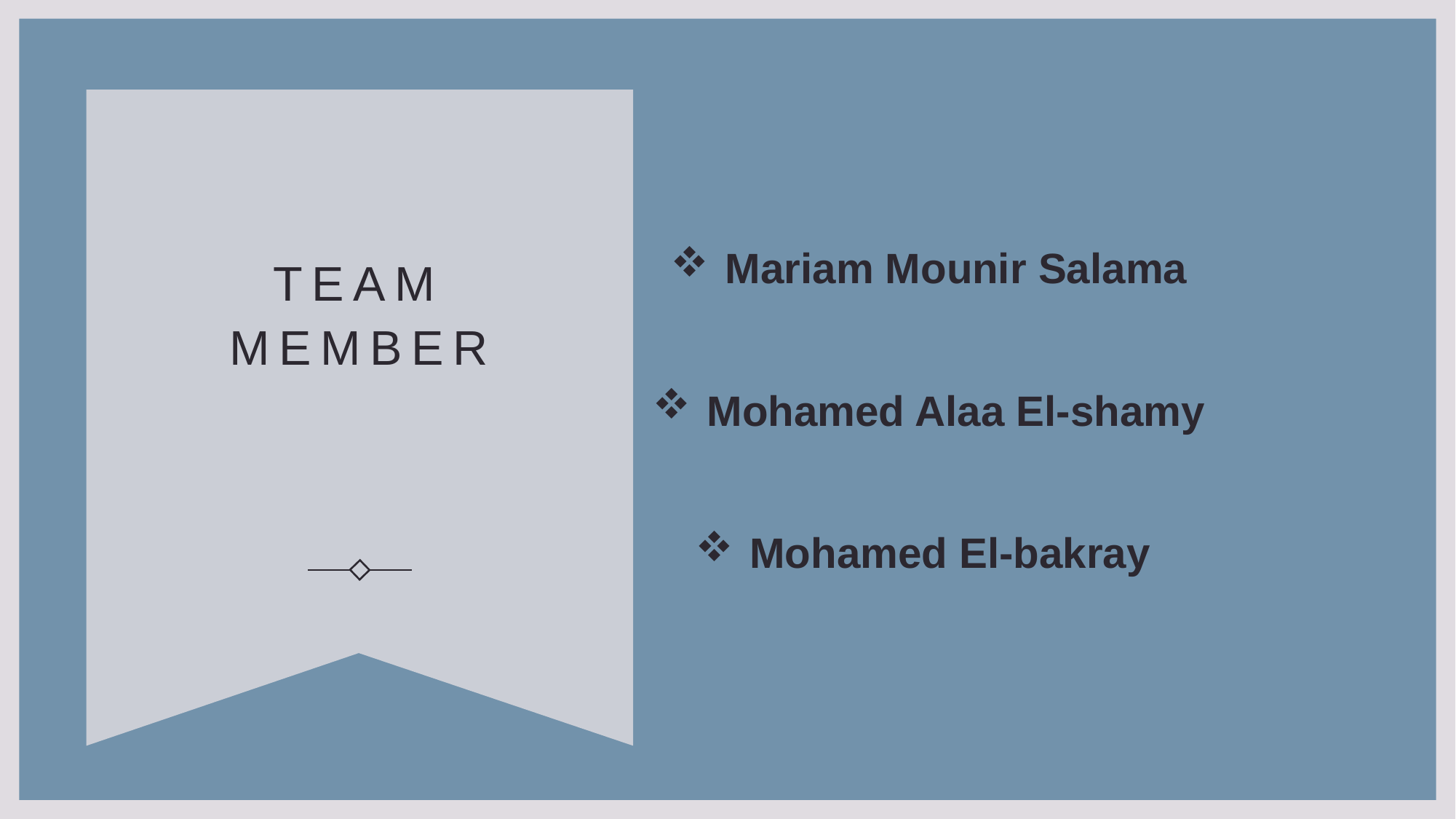

# Team Member
Mariam Mounir Salama

Mohamed Alaa El-shamy

Mohamed El-bakray